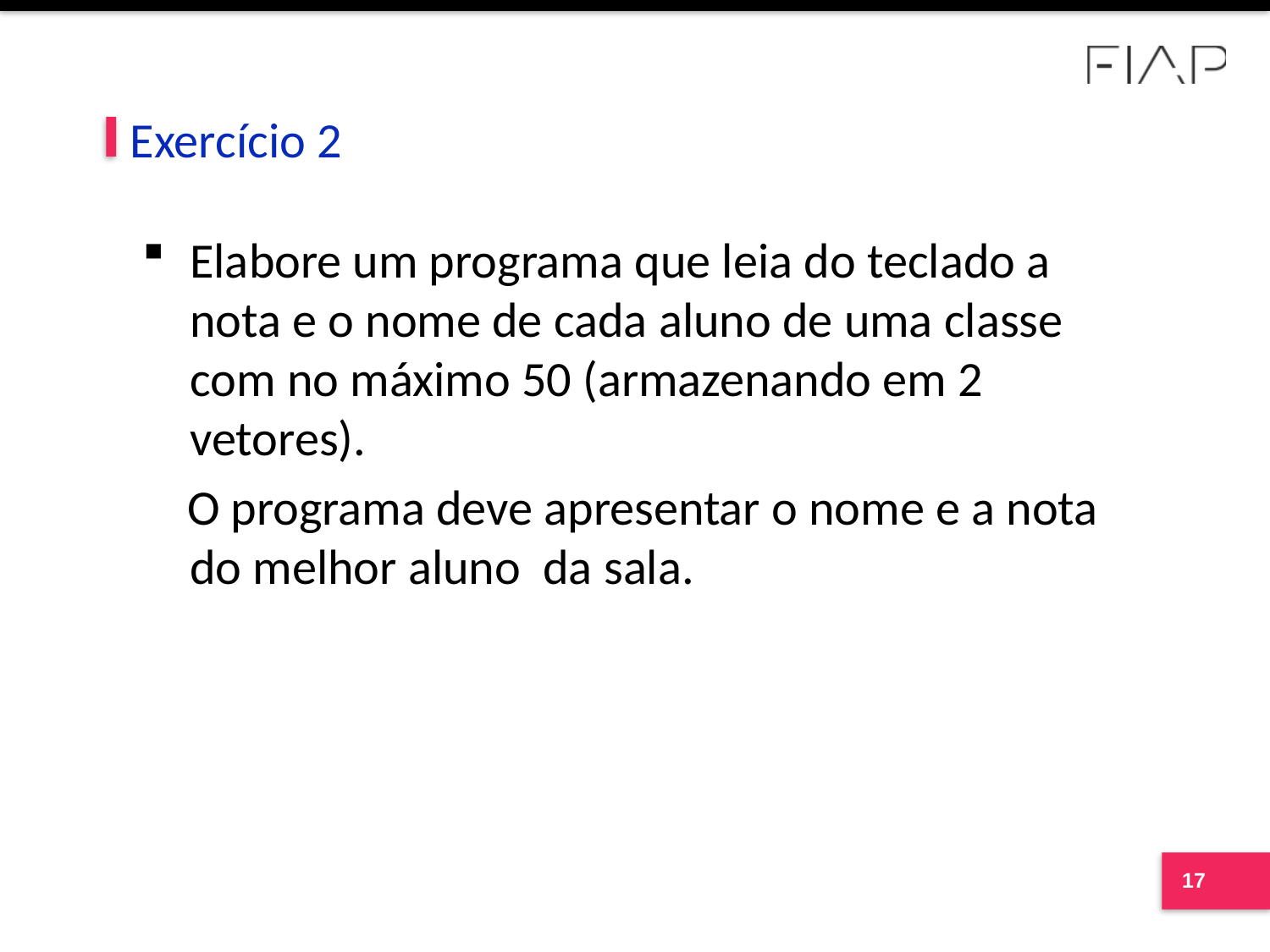

# Exercício 2
Elabore um programa que leia do teclado a nota e o nome de cada aluno de uma classe com no máximo 50 (armazenando em 2 vetores).
    O programa deve apresentar o nome e a nota do melhor aluno  da sala.